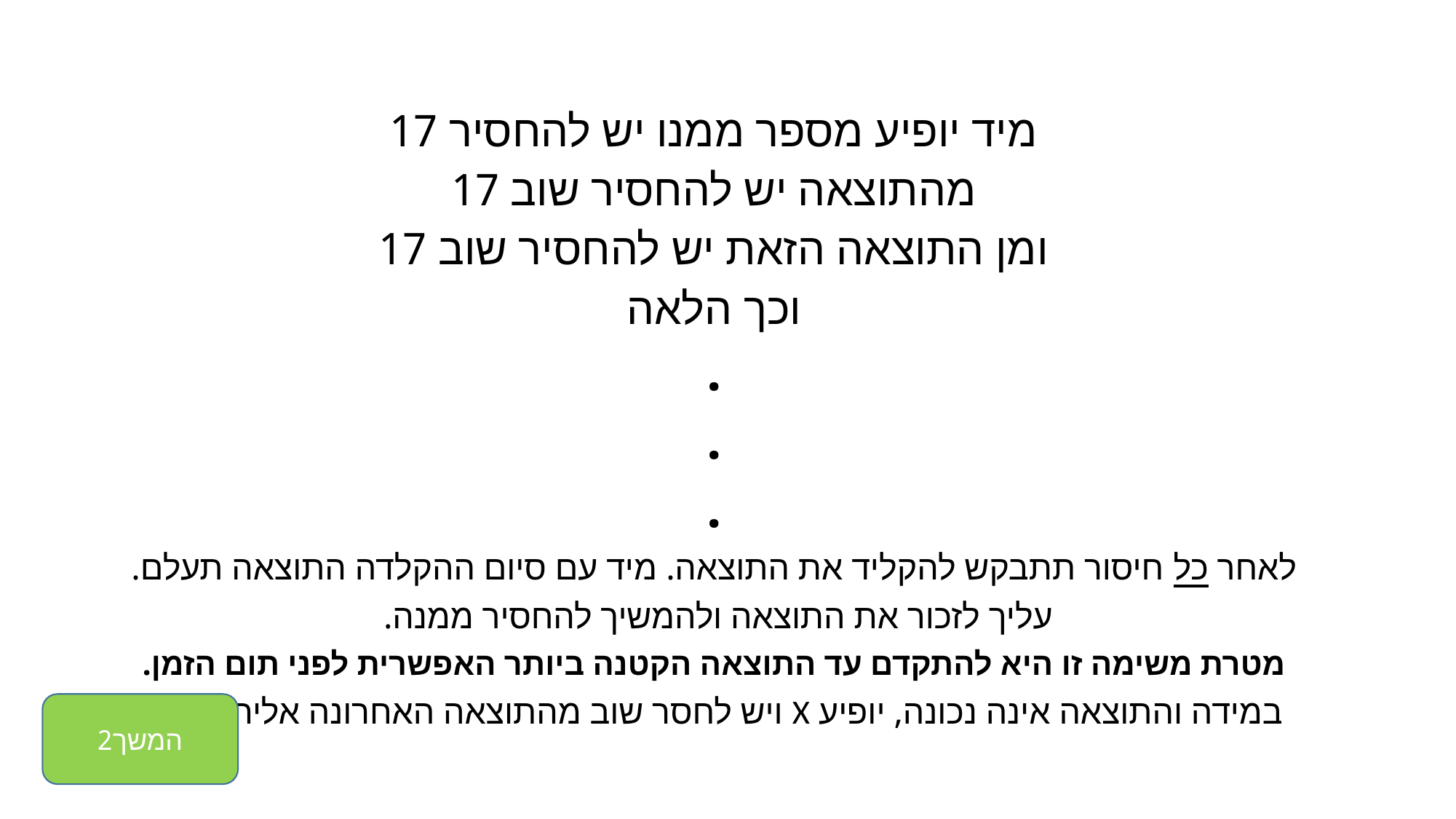

מיד יופיע מספר ממנו יש להחסיר 17
 מהתוצאה יש להחסיר שוב 17
ומן התוצאה הזאת יש להחסיר שוב 17
וכך הלאה
.
.
.
לאחר כל חיסור תתבקש להקליד את התוצאה. מיד עם סיום ההקלדה התוצאה תעלם.
עליך לזכור את התוצאה ולהמשיך להחסיר ממנה.
מטרת משימה זו היא להתקדם עד התוצאה הקטנה ביותר האפשרית לפני תום הזמן.
במידה והתוצאה אינה נכונה, יופיע X ויש לחסר שוב מהתוצאה האחרונה אליה הגעת
המשך2